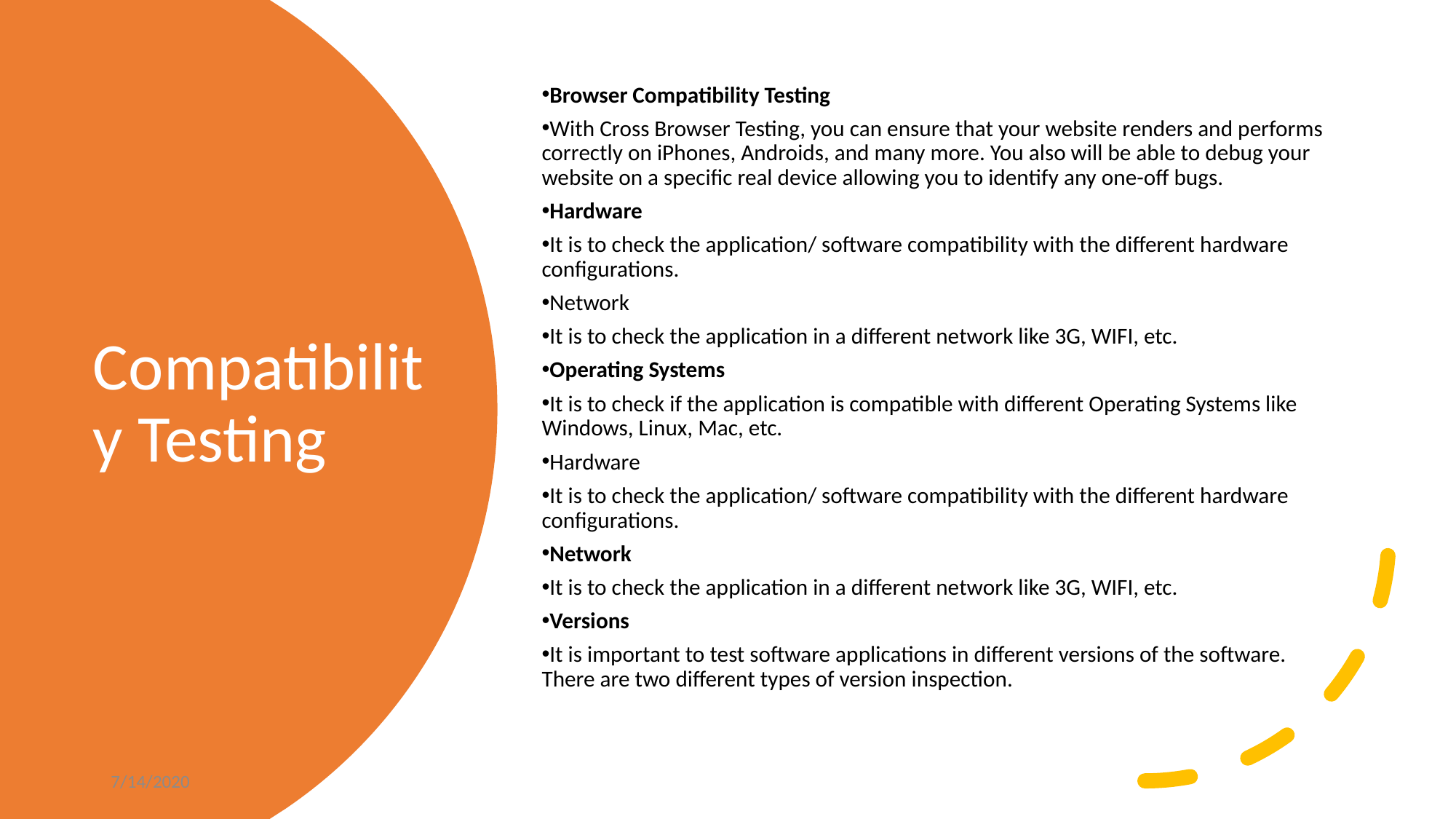

Browser Compatibility Testing
With Cross Browser Testing, you can ensure that your website renders and performs correctly on iPhones, Androids, and many more. You also will be able to debug your website on a specific real device allowing you to identify any one-off bugs.
Hardware
It is to check the application/ software compatibility with the different hardware configurations.
Network
It is to check the application in a different network like 3G, WIFI, etc.
Operating Systems
It is to check if the application is compatible with different Operating Systems like Windows, Linux, Mac, etc.
Hardware
It is to check the application/ software compatibility with the different hardware configurations.
Network
It is to check the application in a different network like 3G, WIFI, etc.
Versions
It is important to test software applications in different versions of the software. There are two different types of version inspection.

# Compatibility Testing

7/14/2020
Non-Functional Testing
9